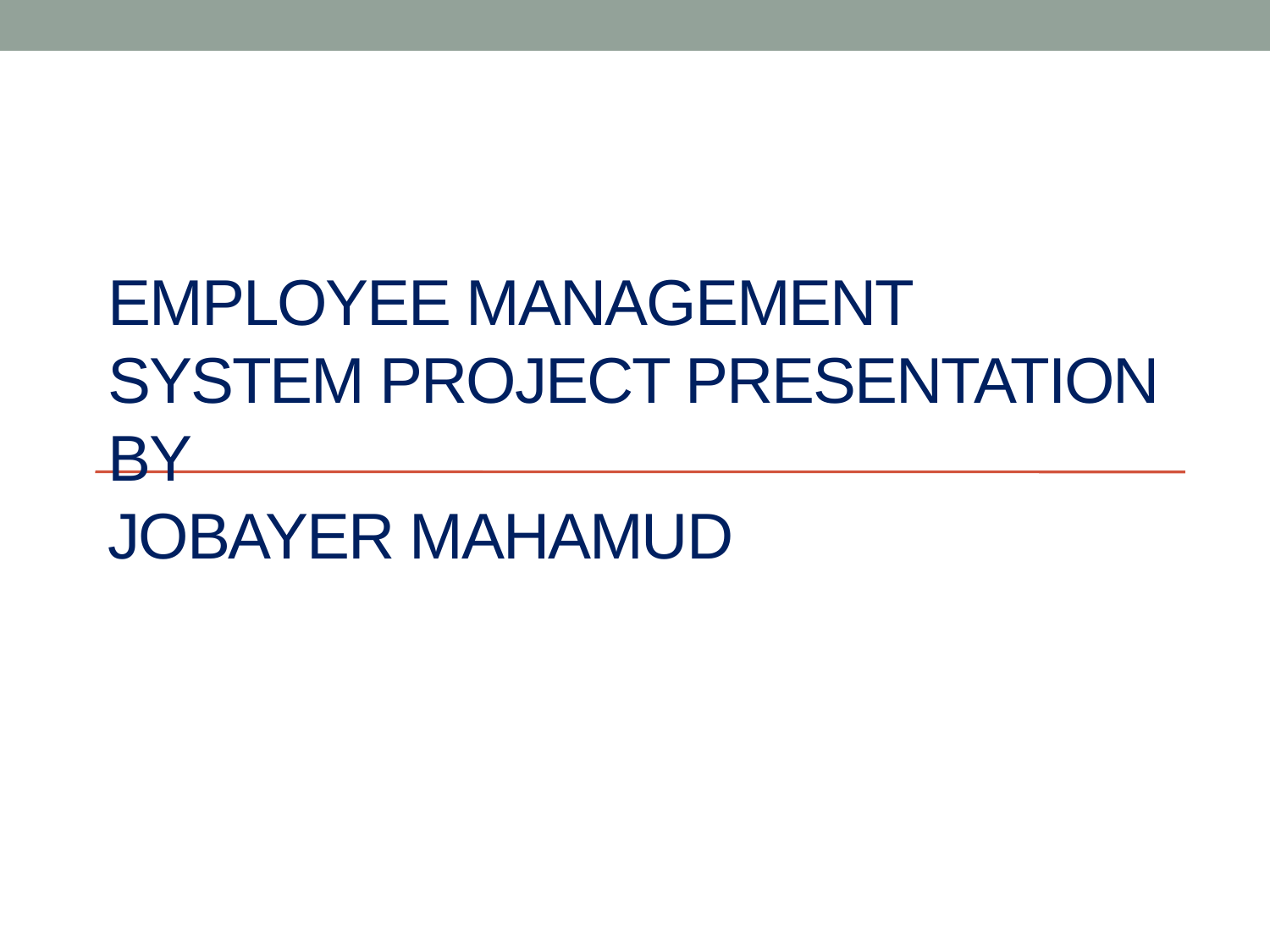

# Employee Management System Project Presentation By Jobayer mahamud